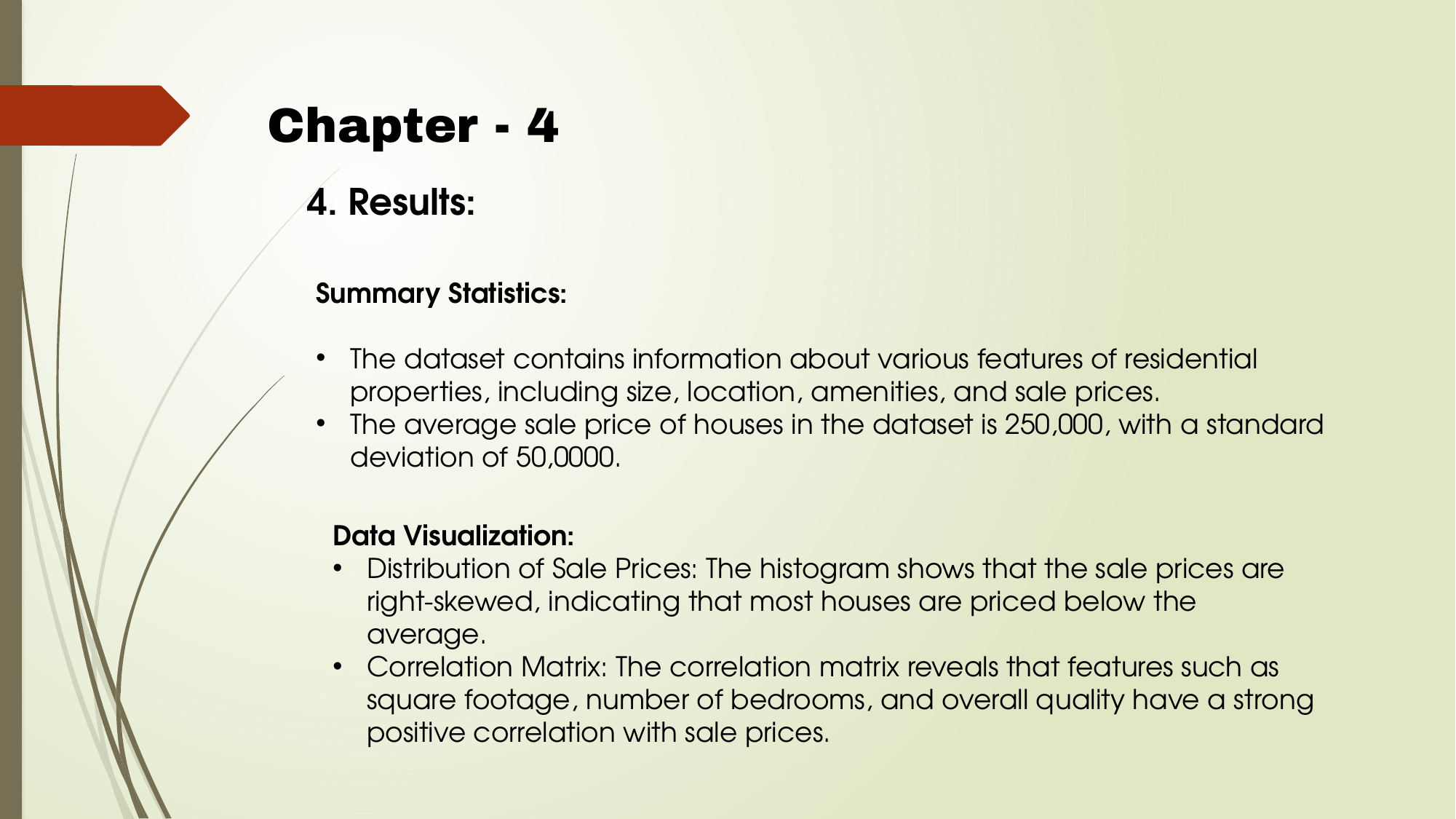

Chapter - 4

4. Results:
Summary Statistics:

The dataset contains information about various features of residential properties, including size, location, amenities, and sale prices.
The average sale price of houses in the dataset is 250,000, with a standard deviation of 50,0000.

Data Visualization:
Distribution of Sale Prices: The histogram shows that the sale prices are right-skewed, indicating that most houses are priced below the average.
Correlation Matrix: The correlation matrix reveals that features such as square footage, number of bedrooms, and overall quality have a strong positive correlation with sale prices.